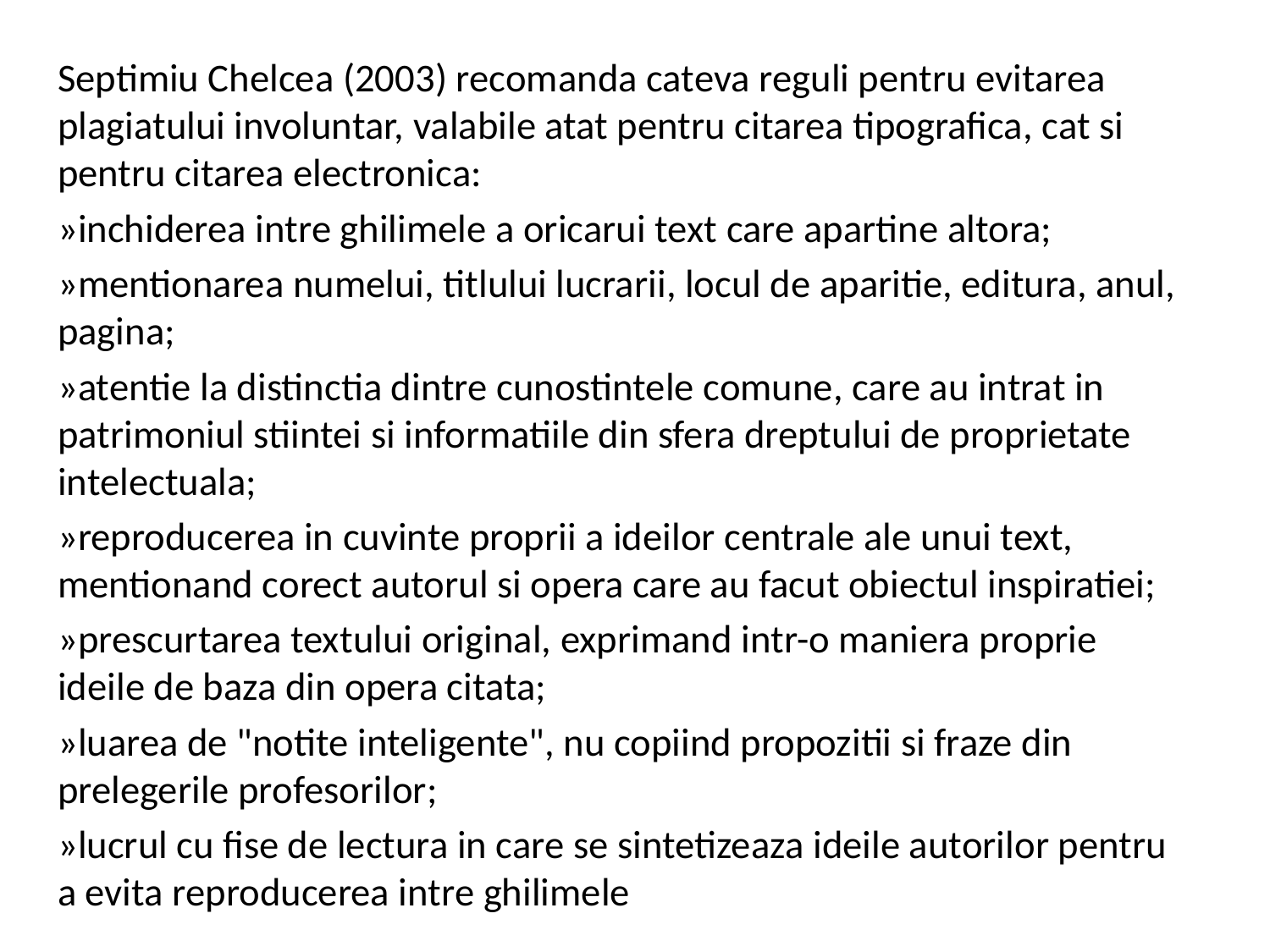

Septimiu Chelcea (2003) recomanda cateva reguli pentru evitarea plagiatului involuntar, valabile atat pentru citarea tipografica, cat si pentru citarea electronica:
»inchiderea intre ghilimele a oricarui text care apartine altora;
»mentionarea numelui, titlului lucrarii, locul de aparitie, editura, anul, pagina;
»atentie la distinctia dintre cunostintele comune, care au intrat in patrimoniul stiintei si informatiile din sfera dreptului de proprietate intelectuala;
»reproducerea in cuvinte proprii a ideilor centrale ale unui text, mentionand corect autorul si opera care au facut obiectul inspiratiei;
»prescurtarea textului original, exprimand intr-o maniera proprie ideile de baza din opera citata;
»luarea de "notite inteligente", nu copiind propozitii si fraze din prelegerile profesorilor;
»lucrul cu fise de lectura in care se sintetizeaza ideile autorilor pentru a evita reproducerea intre ghilimele